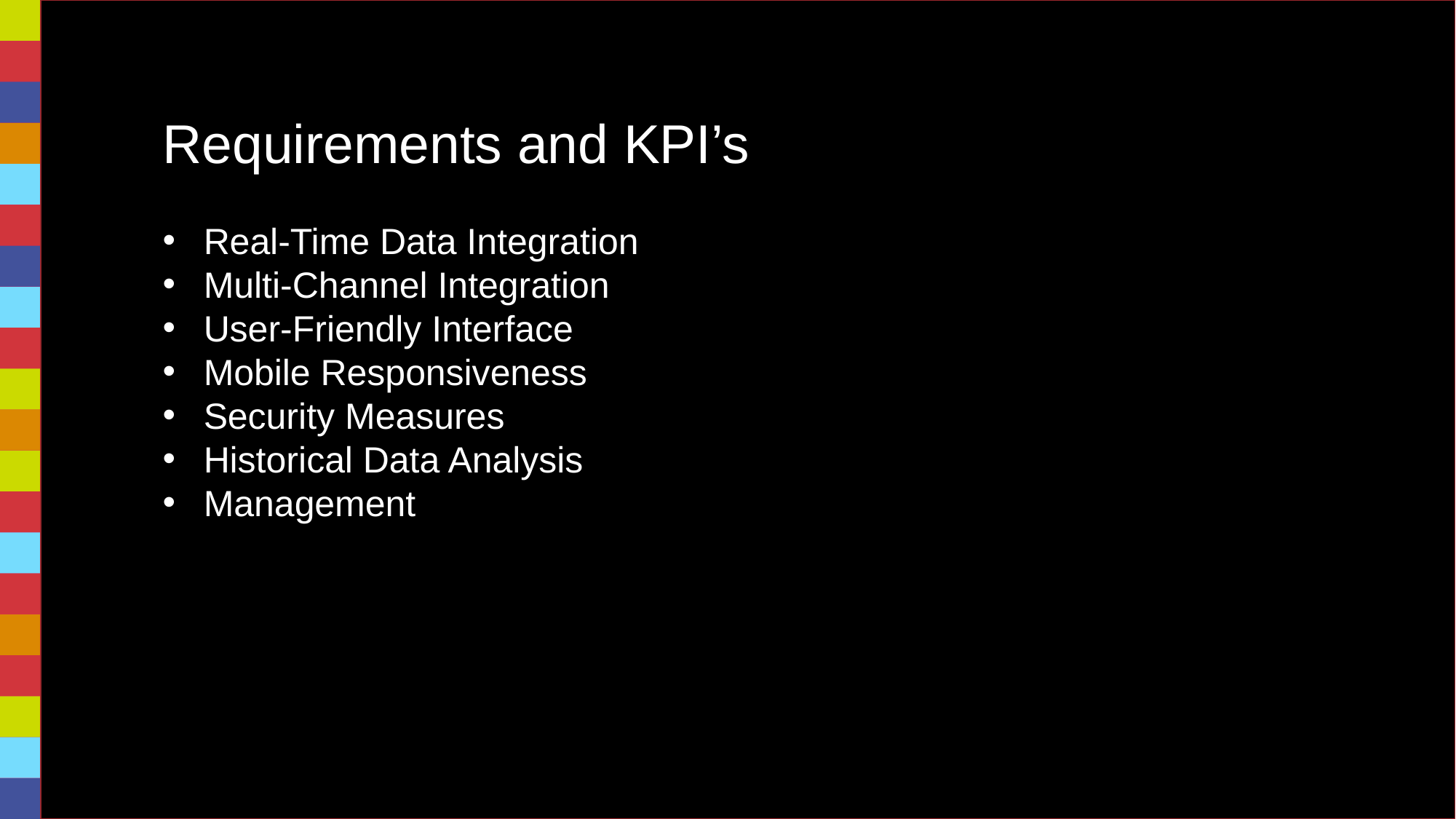

Requirements and KPI’s

Real-Time Data Integration
Multi-Channel Integration
User-Friendly Interface
Mobile Responsiveness
Security Measures
Historical Data Analysis
Management
# Objective
Help an organization to improve employee performance and improve employee retention (reduce attrition) by creating a HR Analytics dashboard.

7/13/20XX
Conference presentation
3